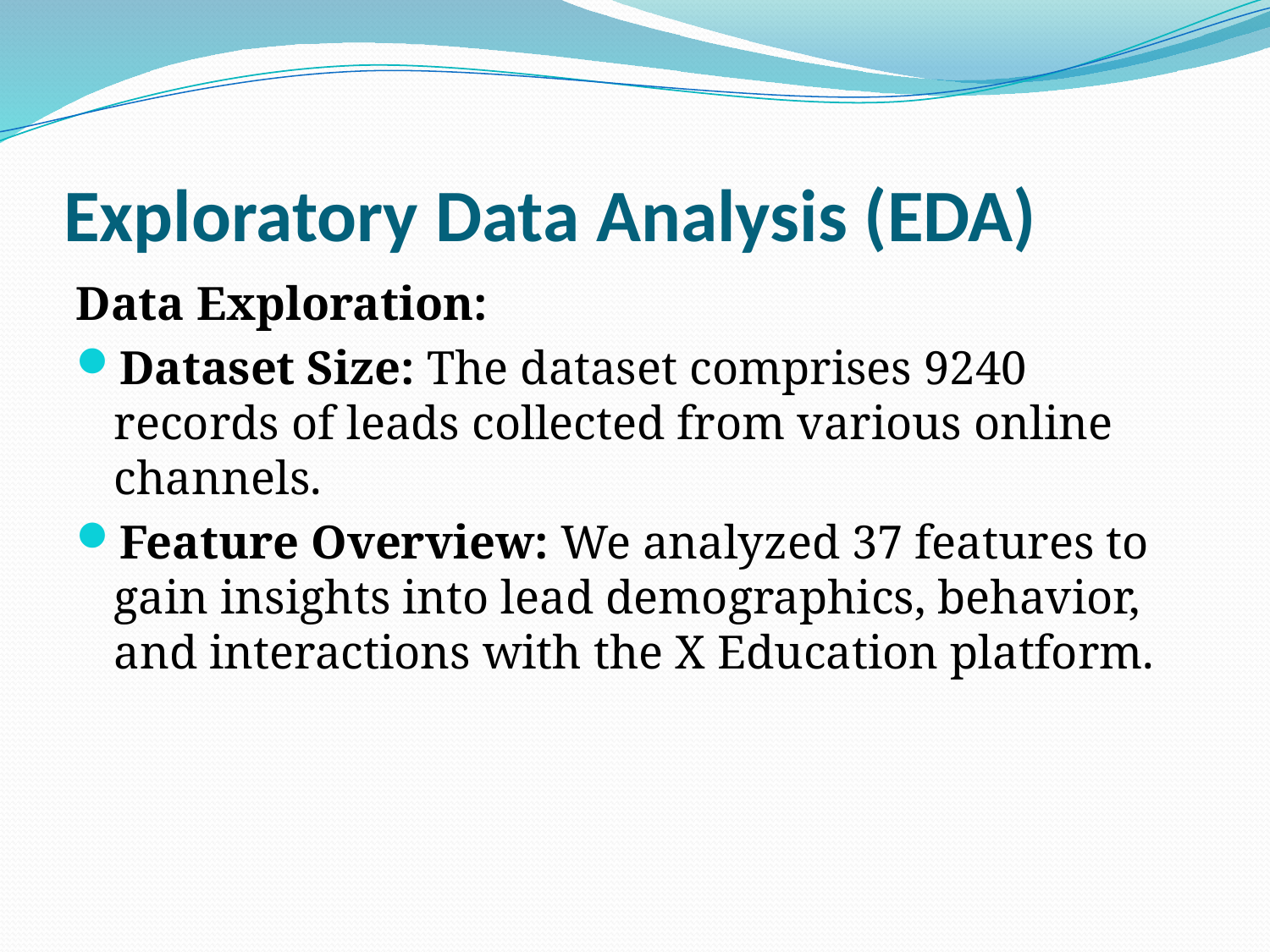

# Exploratory Data Analysis (EDA)
Data Exploration:
Dataset Size: The dataset comprises 9240 records of leads collected from various online channels.
Feature Overview: We analyzed 37 features to gain insights into lead demographics, behavior, and interactions with the X Education platform.